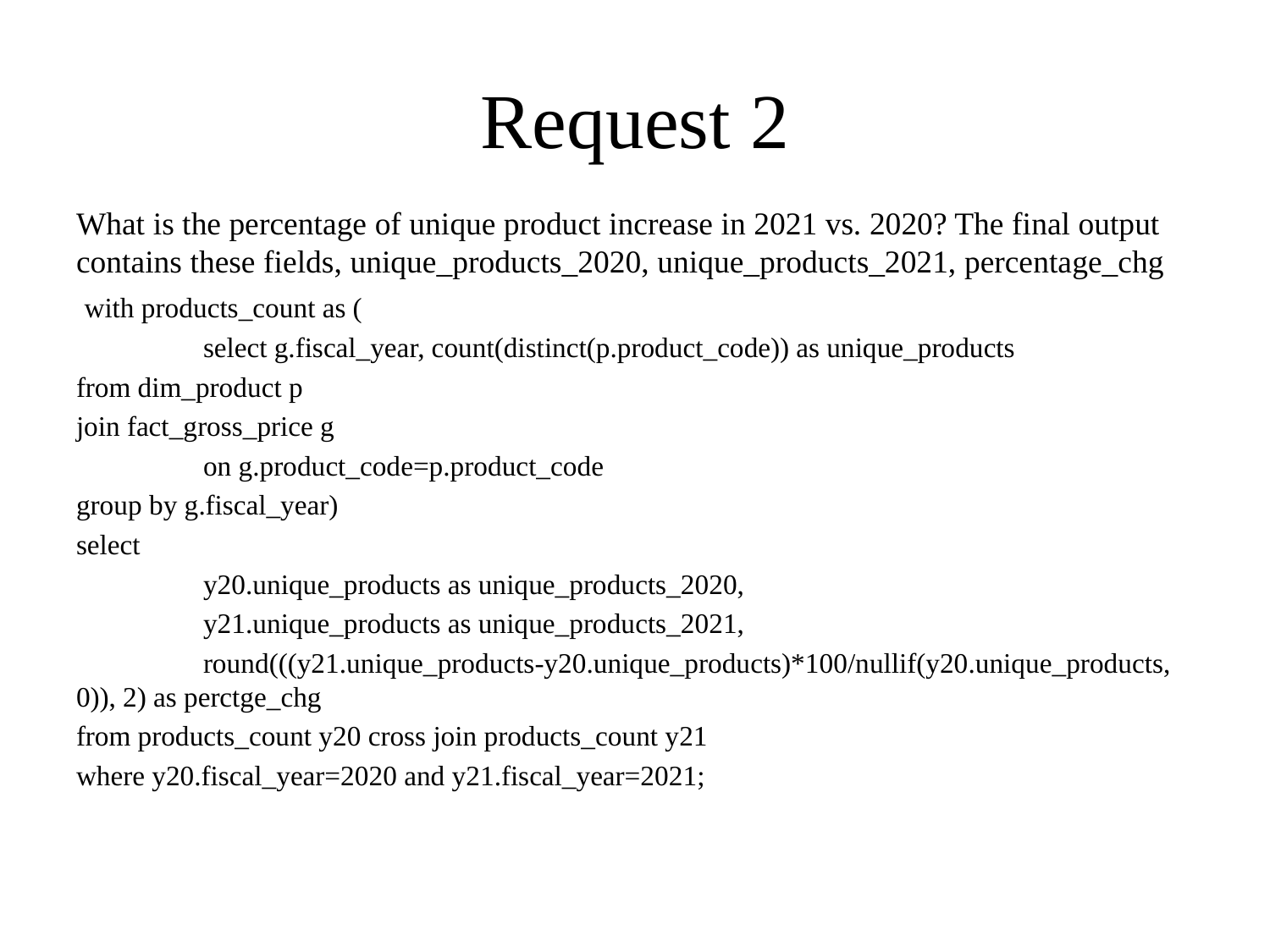

# Request 2
What is the percentage of unique product increase in 2021 vs. 2020? The final output contains these fields, unique_products_2020, unique_products_2021, percentage_chg
 with products_count as (
	select g.fiscal_year, count(distinct(p.product_code)) as unique_products
from dim_product p
join fact_gross_price g
	on g.product_code=p.product_code
group by g.fiscal_year)
select
	y20.unique_products as unique_products_2020,
	y21.unique_products as unique_products_2021,
	round(((y21.unique_products-y20.unique_products)*100/nullif(y20.unique_products, 0)), 2) as perctge_chg
from products_count y20 cross join products_count y21
where y20.fiscal_year=2020 and y21.fiscal_year=2021;